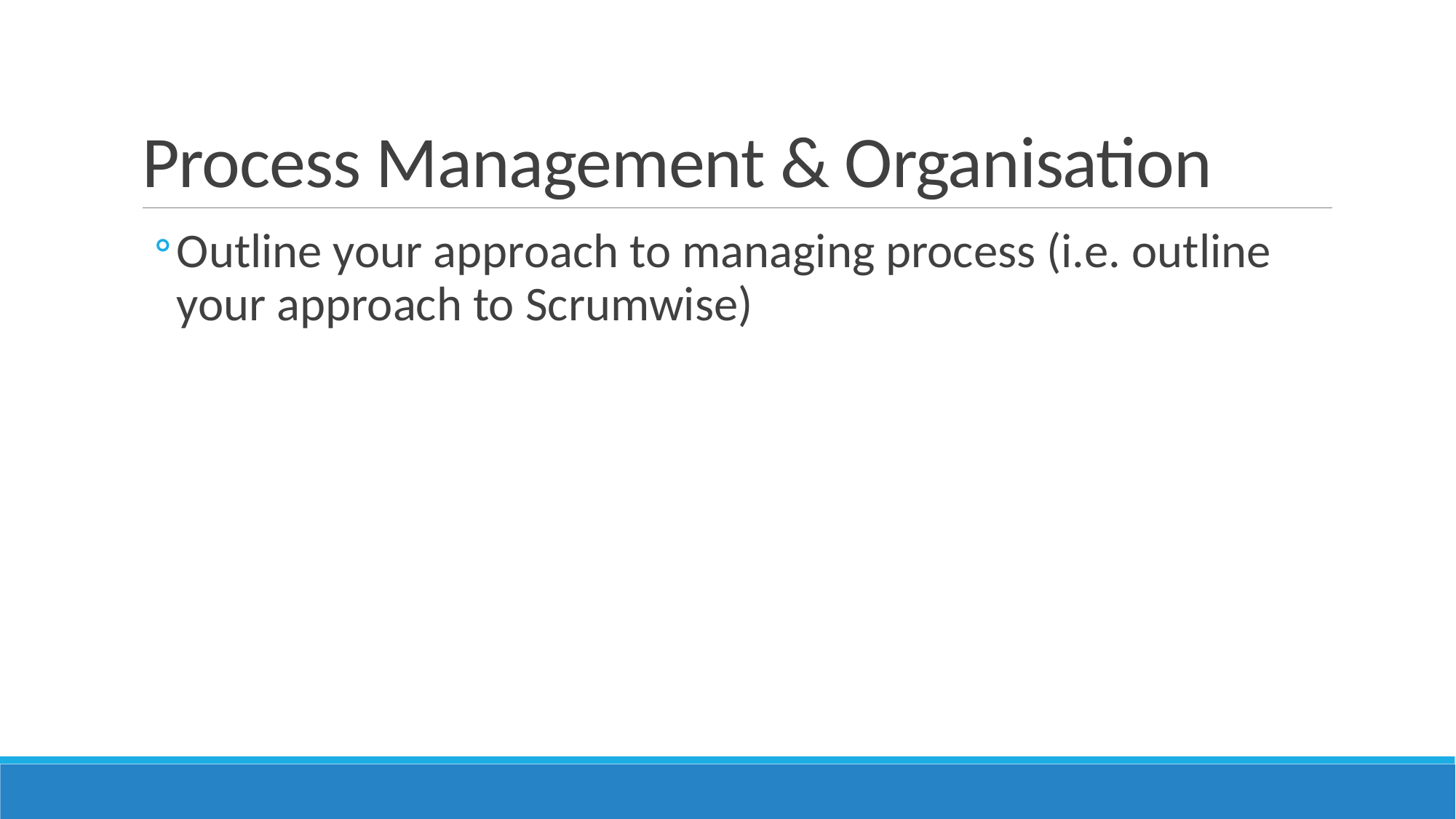

# Process Management & Organisation
Outline your approach to managing process (i.e. outline your approach to Scrumwise)